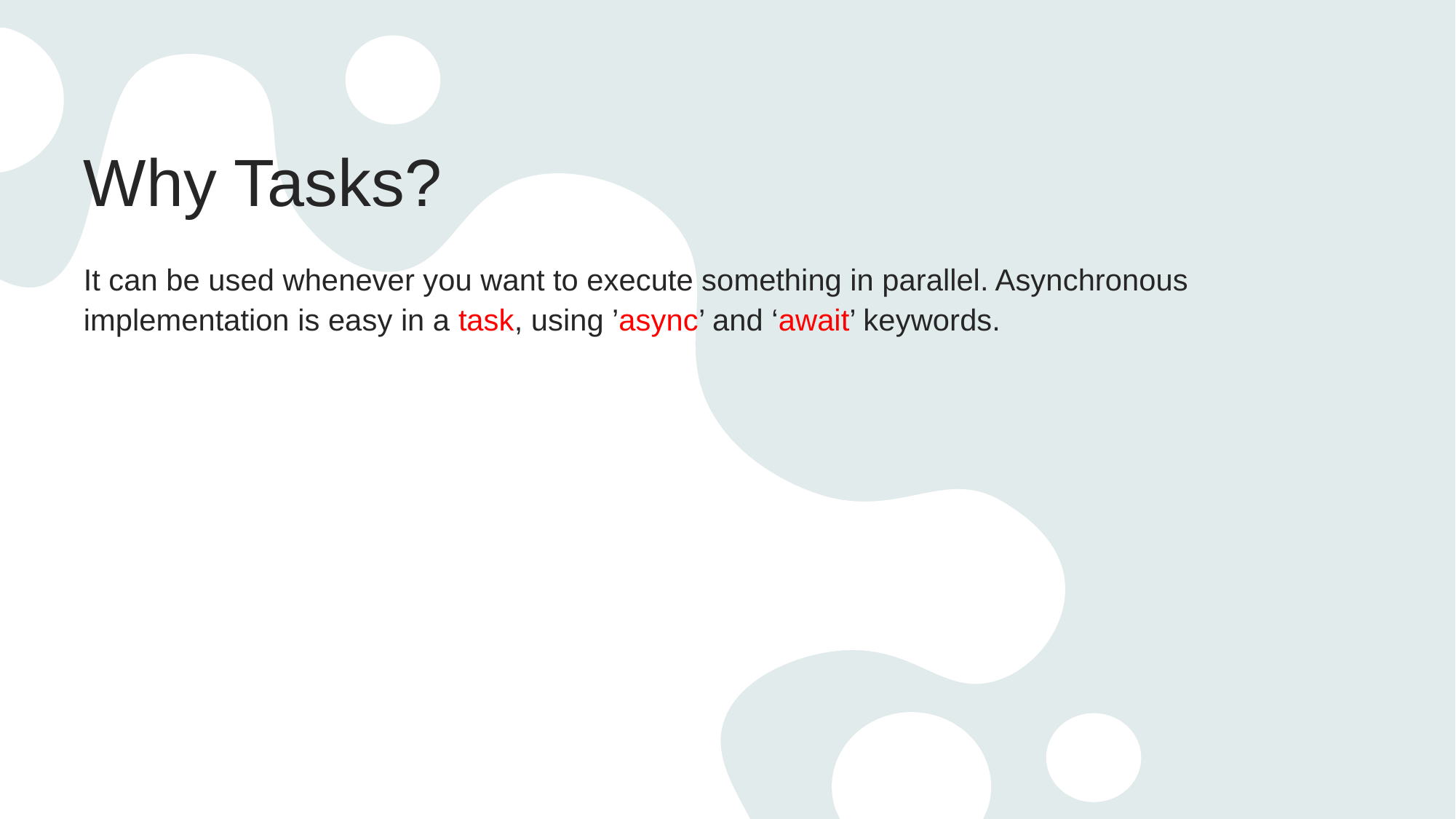

# Why Tasks?
It can be used whenever you want to execute something in parallel. Asynchronous implementation is easy in a task, using ’async’ and ‘await’ keywords.